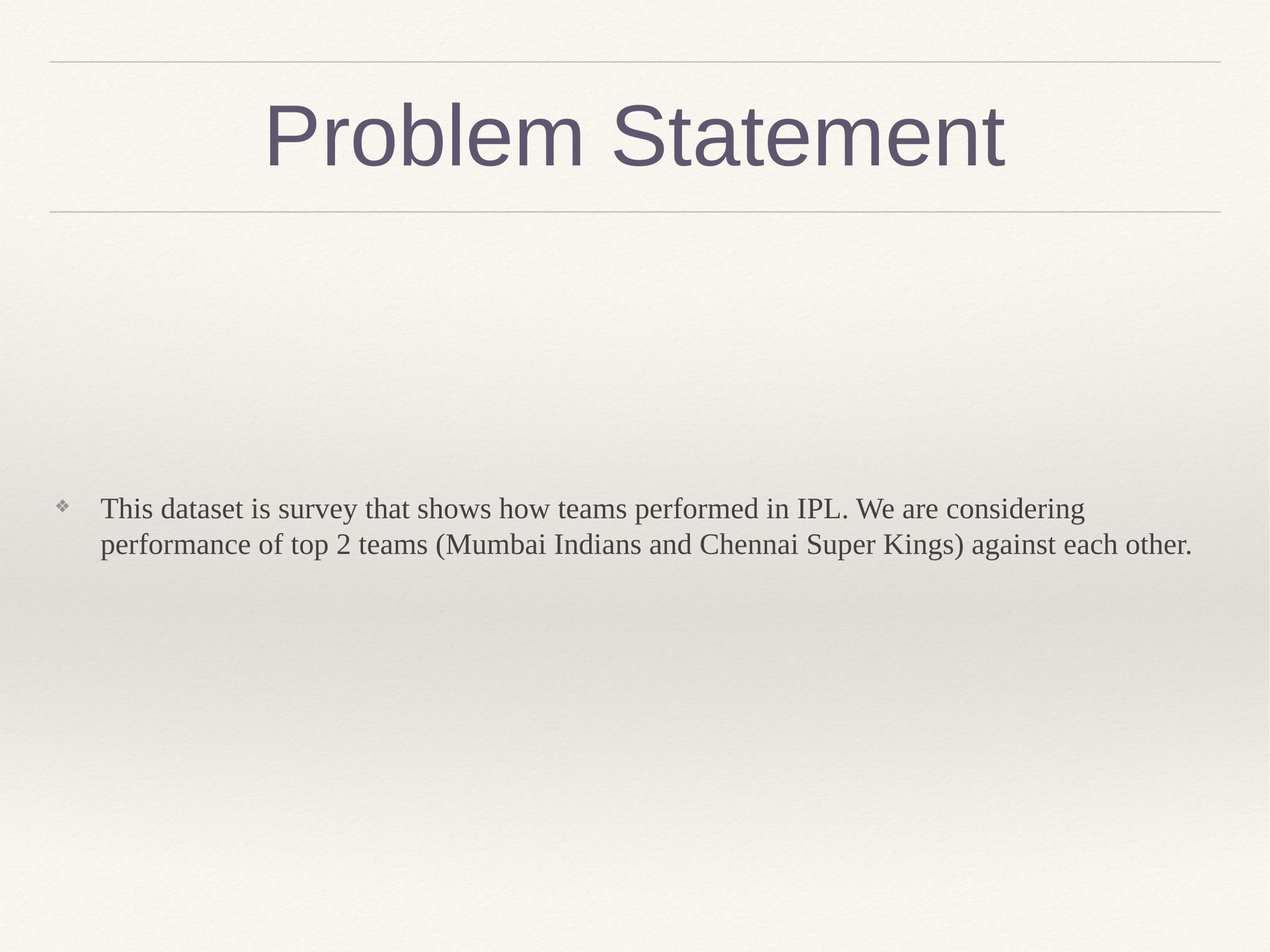

# Problem Statement
This dataset is survey that shows how teams performed in IPL. We are considering performance of top 2 teams (Mumbai Indians and Chennai Super Kings) against each other.